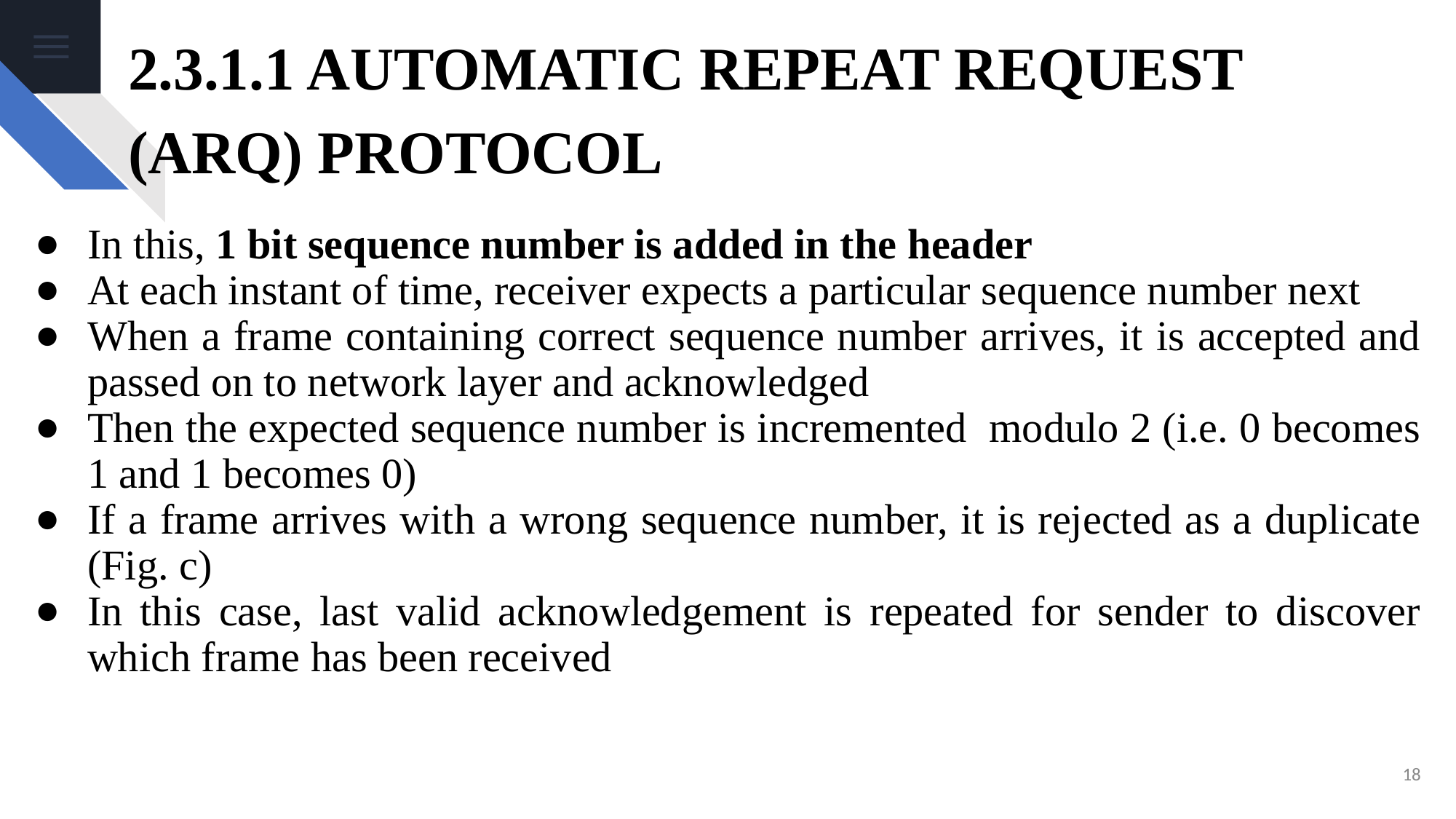

# 2.3.1.1 AUTOMATIC REPEAT REQUEST (ARQ) PROTOCOL

In this, 1 bit sequence number is added in the header
At each instant of time, receiver expects a particular sequence number next
When a frame containing correct sequence number arrives, it is accepted and passed on to network layer and acknowledged
Then the expected sequence number is incremented  modulo 2 (i.e. 0 becomes 1 and 1 becomes 0)
If a frame arrives with a wrong sequence number, it is rejected as a duplicate (Fig. c)
In this case, last valid acknowledgement is repeated for sender to discover which frame has been received
18